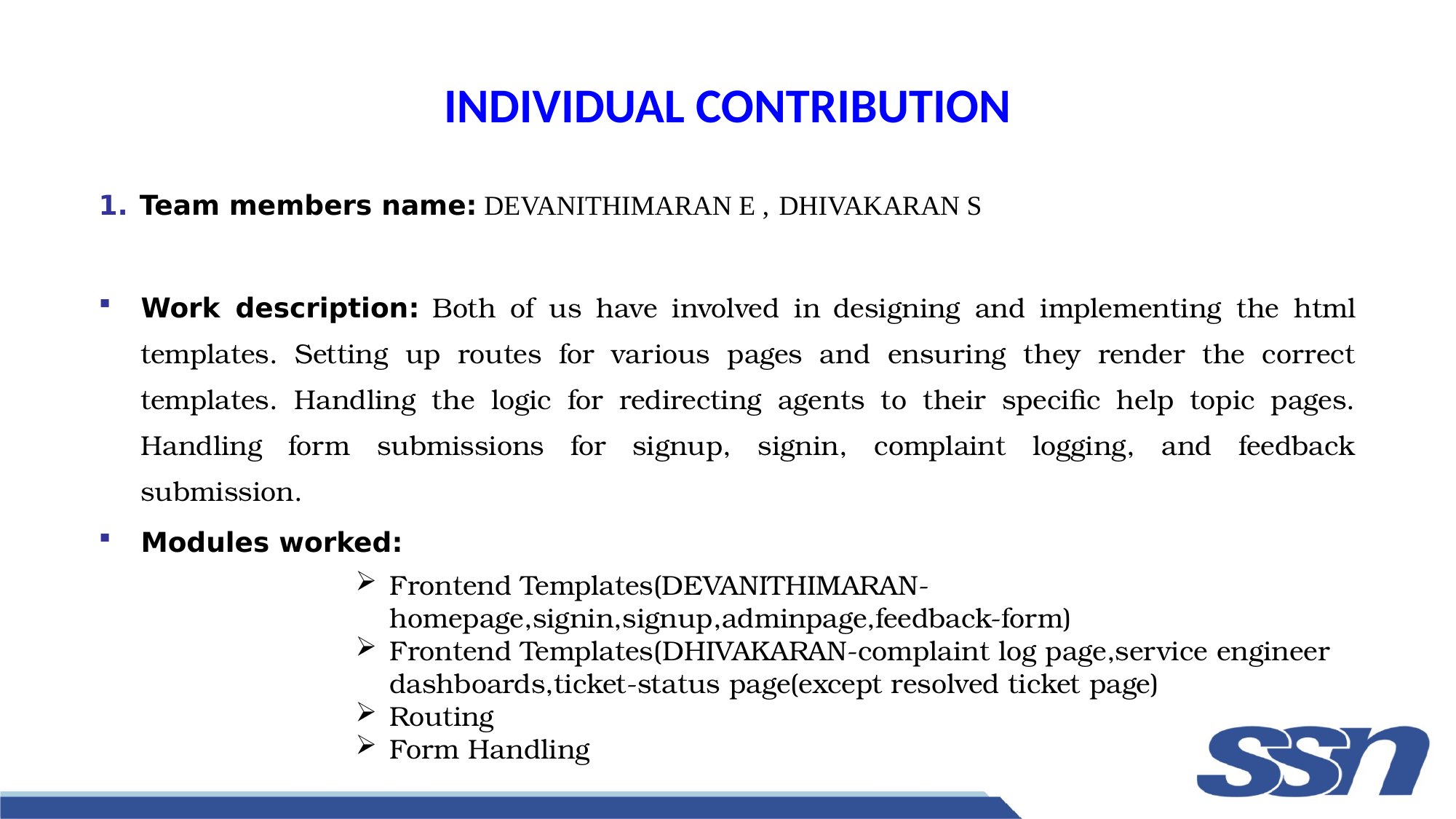

# INDIVIDUAL CONTRIBUTION
Team members name: DEVANITHIMARAN E , DHIVAKARAN S

Work description: Both of us have involved in designing and implementing the html templates. Setting up routes for various pages and ensuring they render the correct templates. Handling the logic for redirecting agents to their specific help topic pages. Handling form submissions for signup, signin, complaint logging, and feedback submission.
Modules worked:

Frontend Templates(DEVANITHIMARAN-homepage,signin,signup,adminpage,feedback-form)
Frontend Templates(DHIVAKARAN-complaint log page,service engineer dashboards,ticket-status page(except resolved ticket page)
Routing
Form Handling